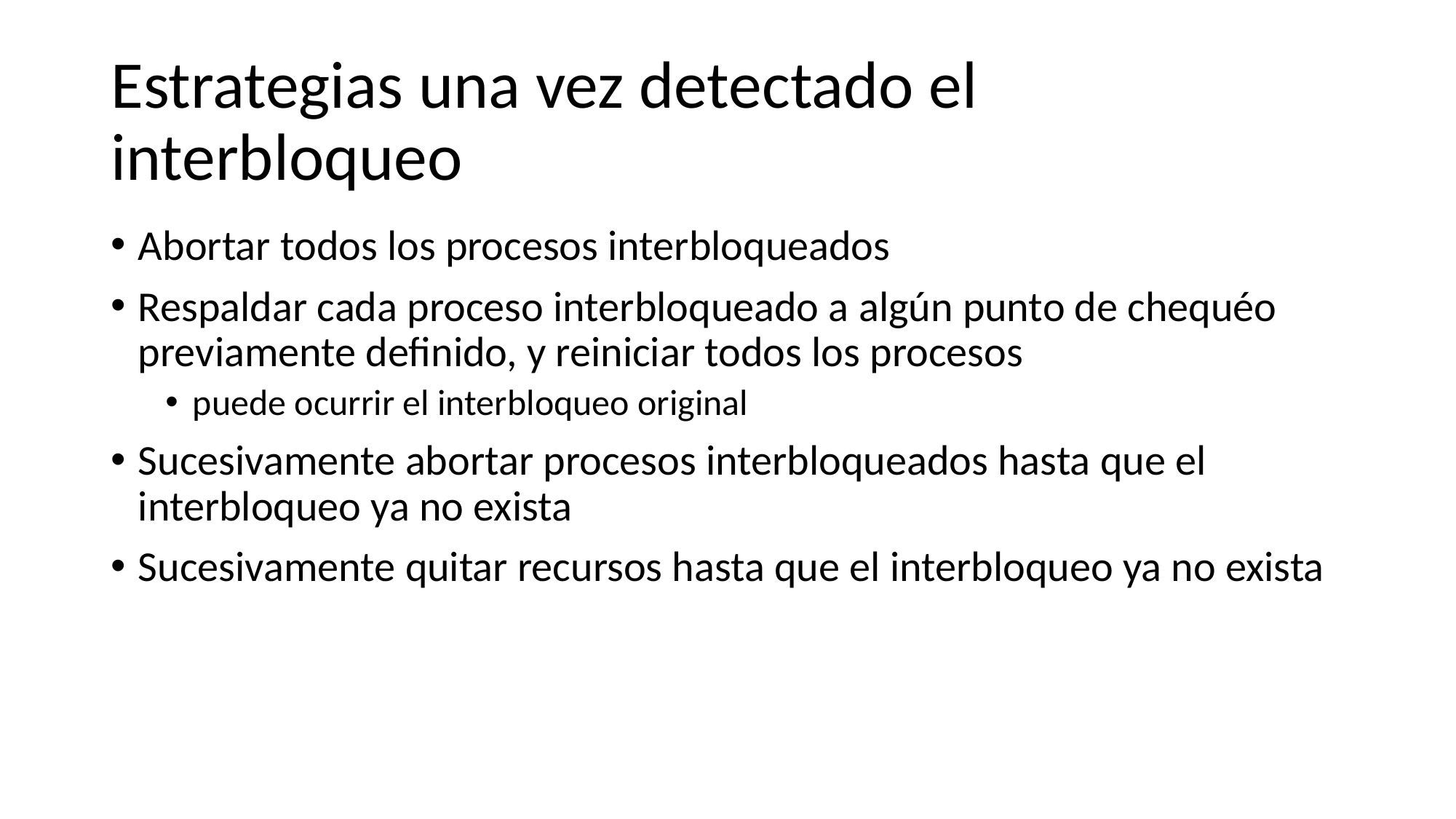

# Estrategias una vez detectado el interbloqueo
Abortar todos los procesos interbloqueados
Respaldar cada proceso interbloqueado a algún punto de chequéo previamente definido, y reiniciar todos los procesos
puede ocurrir el interbloqueo original
Sucesivamente abortar procesos interbloqueados hasta que el interbloqueo ya no exista
Sucesivamente quitar recursos hasta que el interbloqueo ya no exista